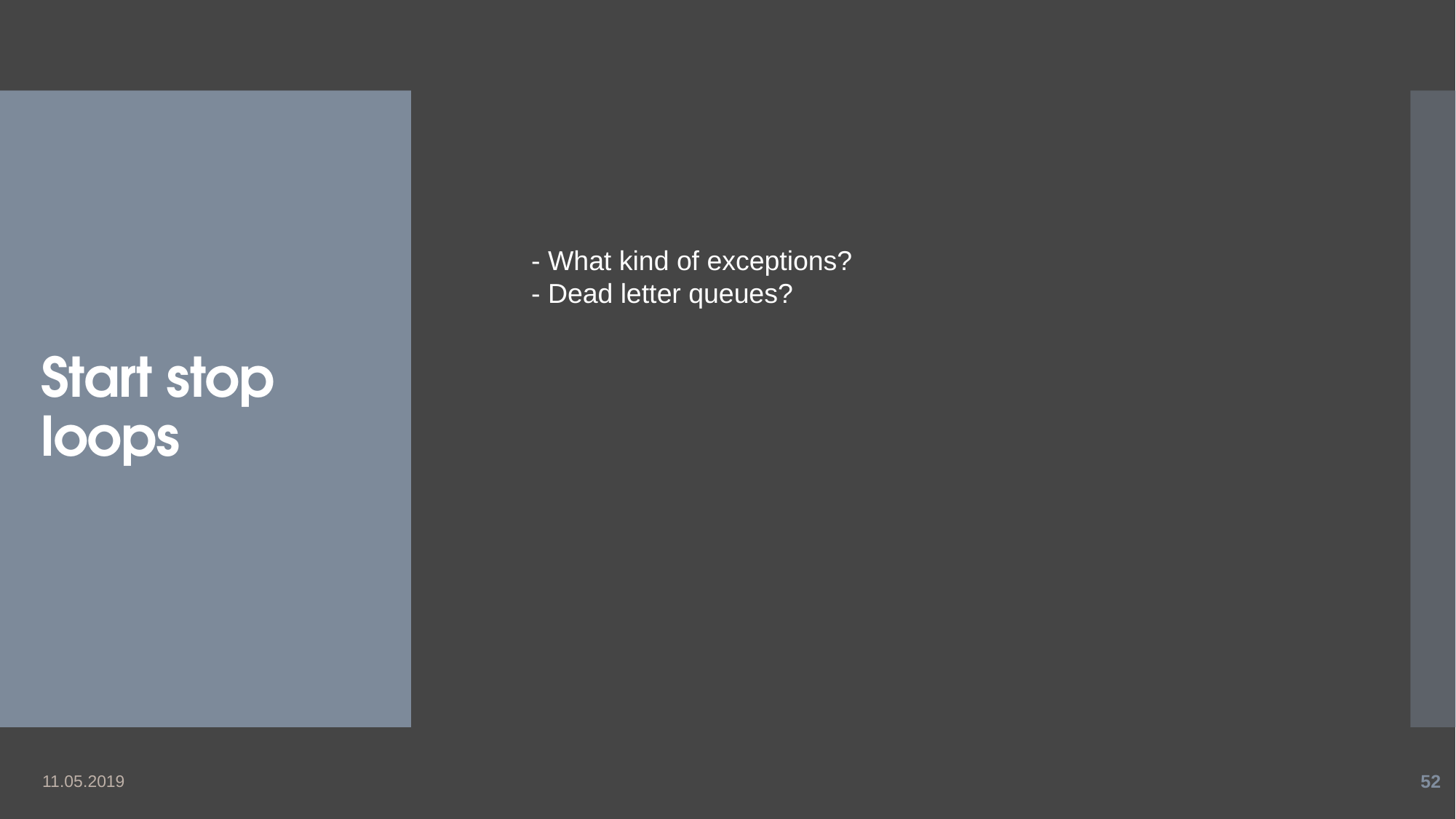

# Start stop loops
- What kind of exceptions?
- Dead letter queues?
11.05.2019
52